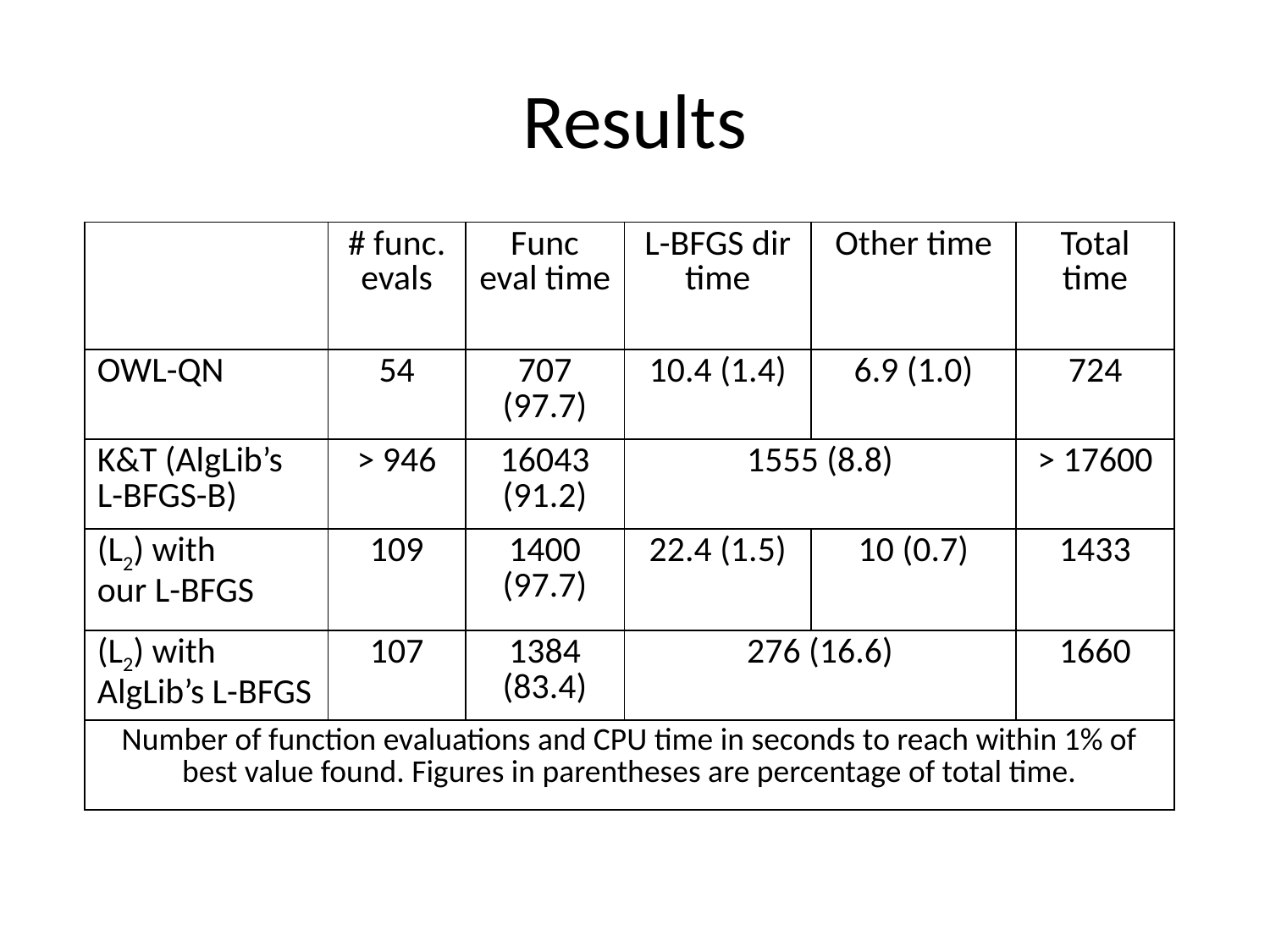

# Results

|  | # func. evals | Func eval time | L-BFGS dir time | Other time | Total time |
| --- | --- | --- | --- | --- | --- |
| OWL-QN | 54 | 707 (97.7) | 10.4 (1.4) | 6.9 (1.0) | 724 |
| K&T (AlgLib’s L-BFGS-B) | > 946 | 16043 (91.2) | 1555 (8.8) |  | > 17600 |
| (L2) with our L-BFGS | 109 | 1400 (97.7) | 22.4 (1.5) | 10 (0.7) | 1433 |
| (L2) with AlgLib’s L-BFGS | 107 | 1384 (83.4) | 276 (16.6) |  | 1660 |
| Number of function evaluations and CPU time in seconds to reach within 1% of best value found. Figures in parentheses are percentage of total time. |  |  |  |  |  |